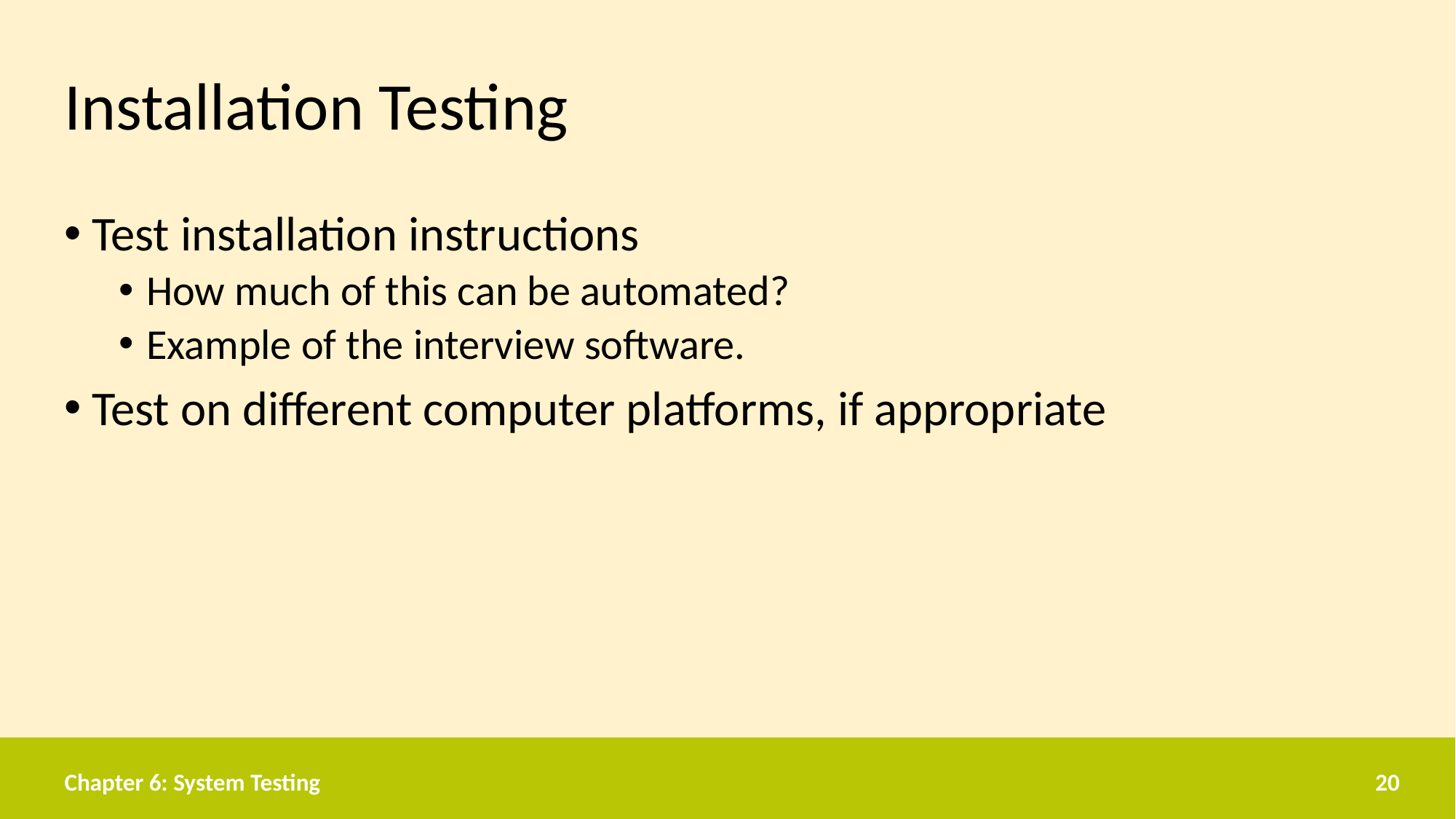

# Installation Testing
Test installation instructions
How much of this can be automated?
Example of the interview software.
Test on different computer platforms, if appropriate
Chapter 6: System Testing
20